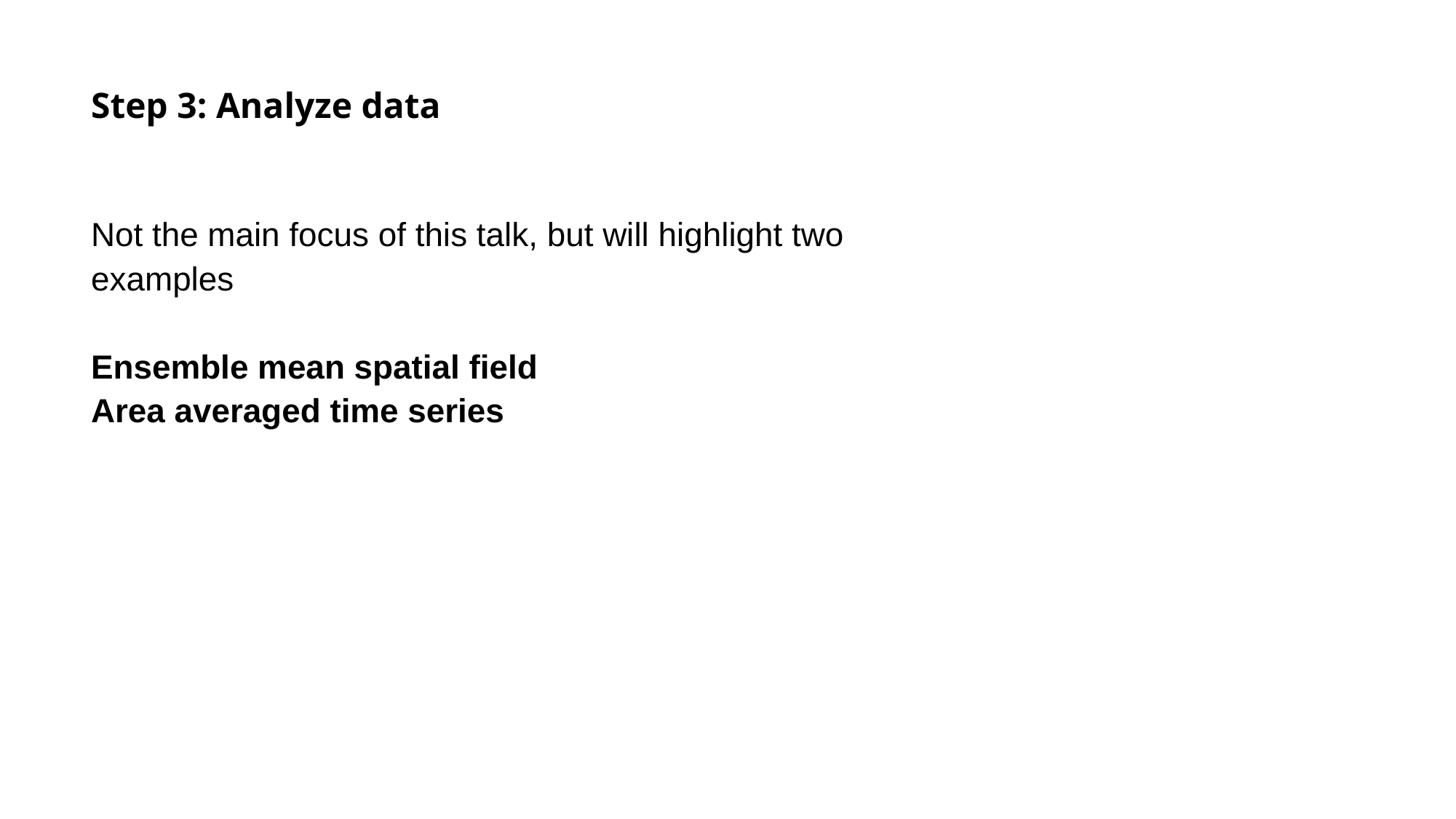

# Step 3: Analyze data
Not the main focus of this talk, but will highlight two examples

Ensemble mean spatial field
Area averaged time series